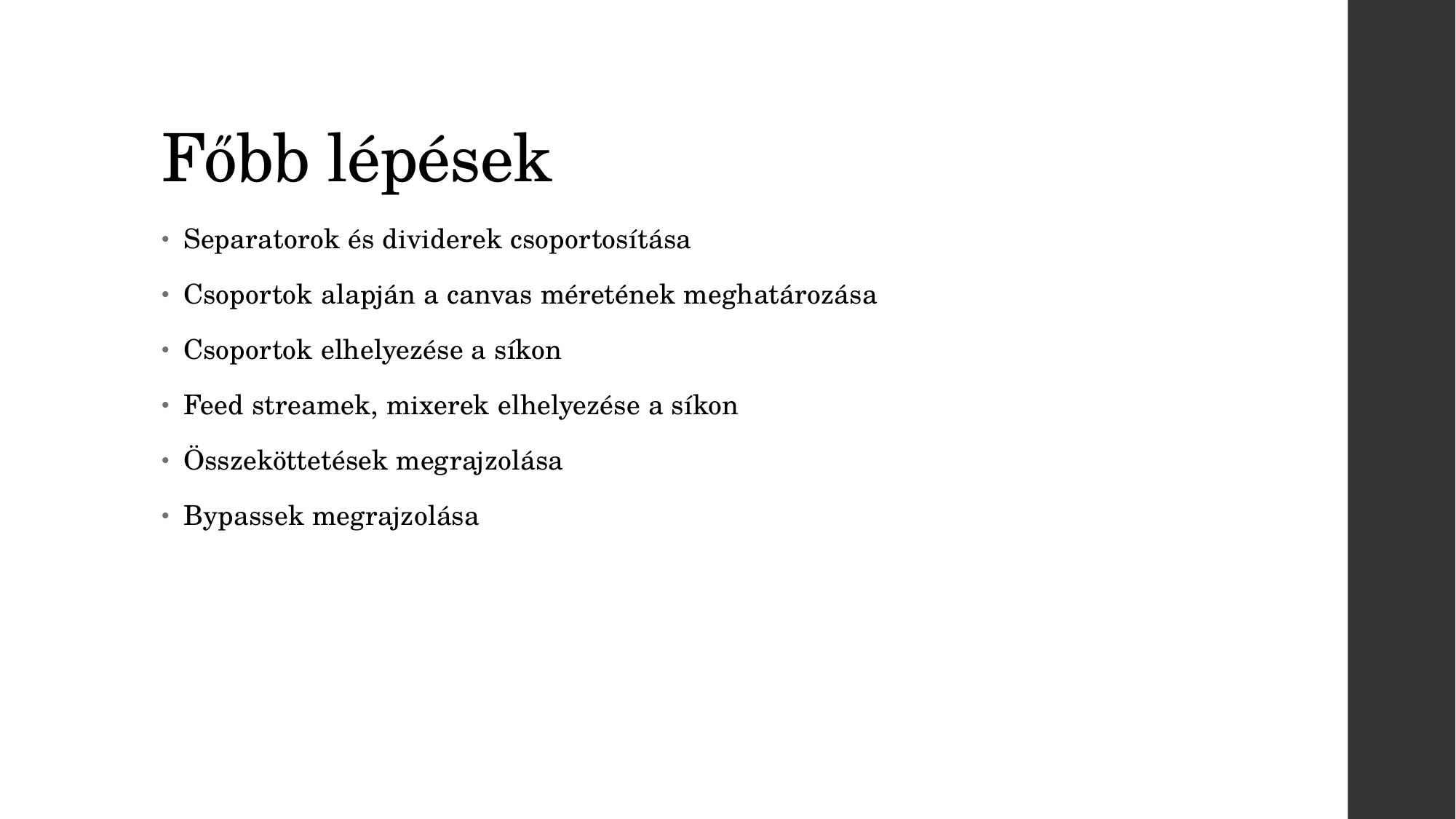

# Főbb lépések
Separatorok és dividerek csoportosítása
Csoportok alapján a canvas méretének meghatározása
Csoportok elhelyezése a síkon
Feed streamek, mixerek elhelyezése a síkon
Összeköttetések megrajzolása
Bypassek megrajzolása